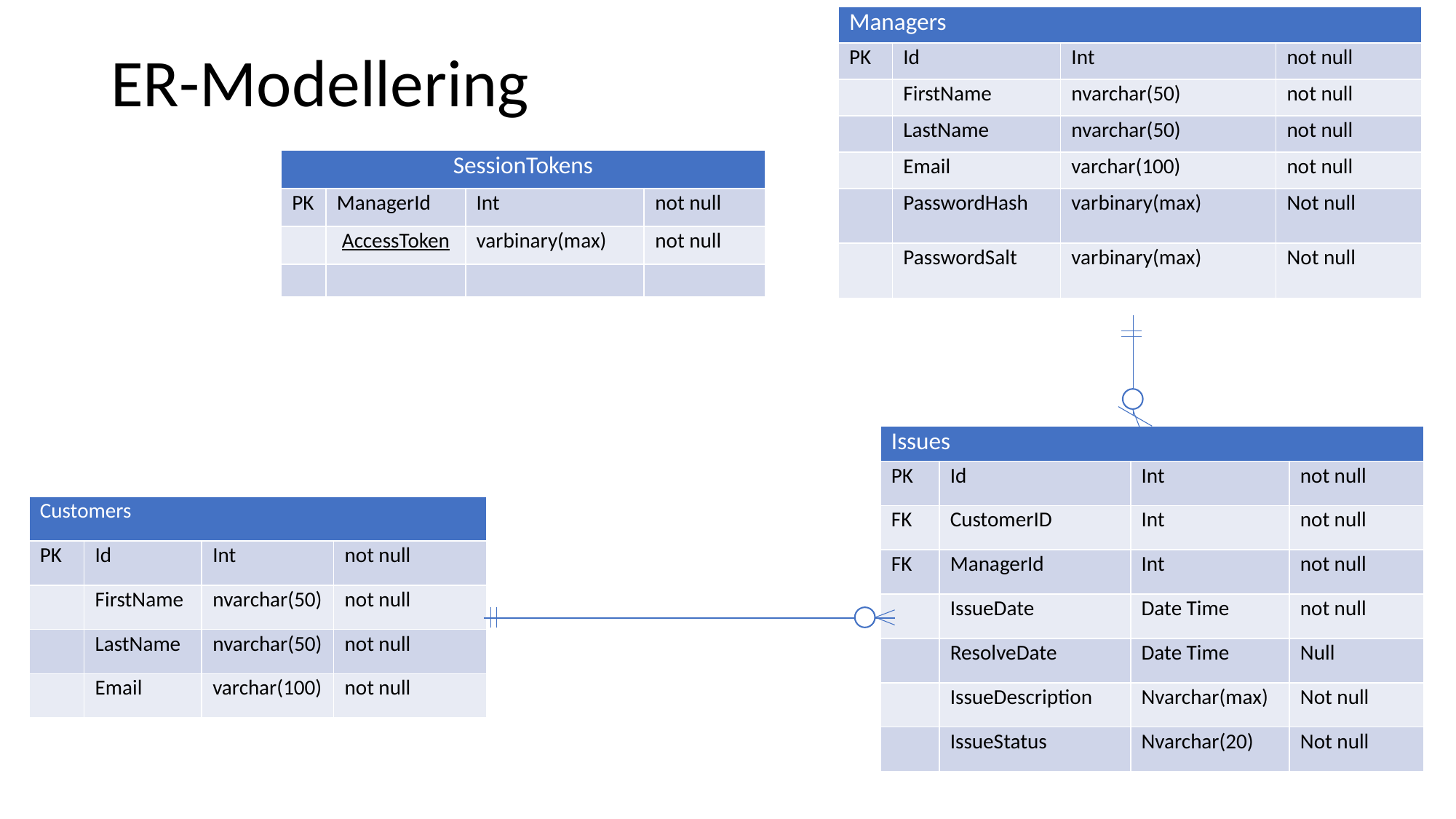

| Managers |  |  |  |
| --- | --- | --- | --- |
| PK | Id | Int | not null |
|  | FirstName | nvarchar(50) | not null |
|  | LastName | nvarchar(50) | not null |
|  | Email | varchar(100) | not null |
|  | PasswordHash | varbinary(max) | Not null |
|  | PasswordSalt | varbinary(max) | Not null |
ER-Modellering
| SessionTokens |  |  |  |
| --- | --- | --- | --- |
| PK | ManagerId | Int | not null |
|  | AccessToken | varbinary(max) | not null |
|  |  |  |  |

| Issues |  |  |  |
| --- | --- | --- | --- |
| PK | Id | Int | not null |
| FK | CustomerID | Int | not null |
| FK | ManagerId | Int | not null |
|  | IssueDate | Date Time | not null |
|  | ResolveDate | Date Time | Null |
|  | IssueDescription | Nvarchar(max) | Not null |
|  | IssueStatus | Nvarchar(20) | Not null |
| Customers |  |  |  |
| --- | --- | --- | --- |
| PK | Id | Int | not null |
|  | FirstName | nvarchar(50) | not null |
|  | LastName | nvarchar(50) | not null |
|  | Email | varchar(100) | not null |